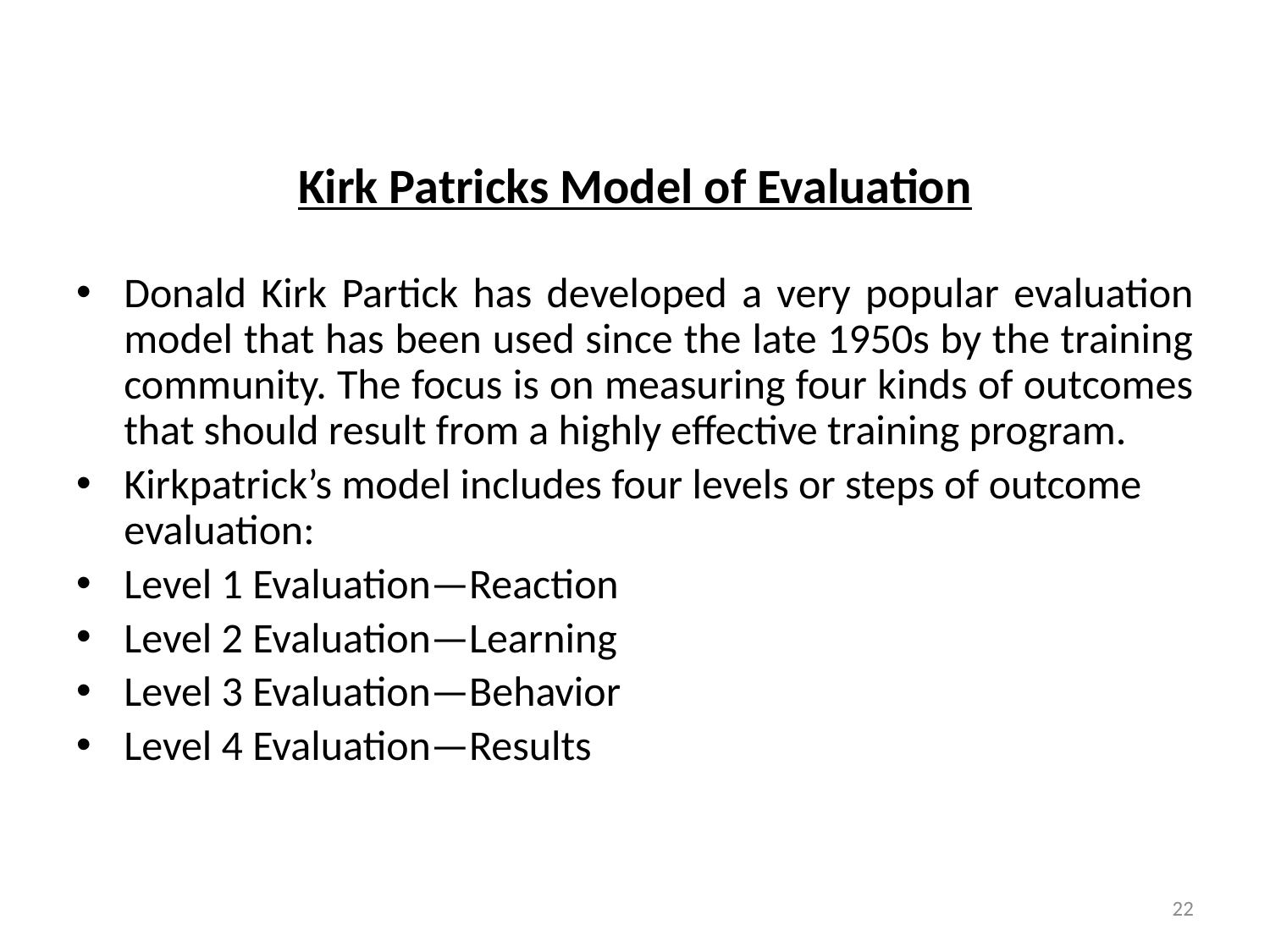

# Kirk Patricks Model of Evaluation
Donald Kirk Partick has developed a very popular evaluation model that has been used since the late 1950s by the training community. The focus is on measuring four kinds of outcomes that should result from a highly effective training program.
Kirkpatrick’s model includes four levels or steps of outcome evaluation:
Level 1 Evaluation—Reaction
Level 2 Evaluation—Learning
Level 3 Evaluation—Behavior
Level 4 Evaluation—Results
22